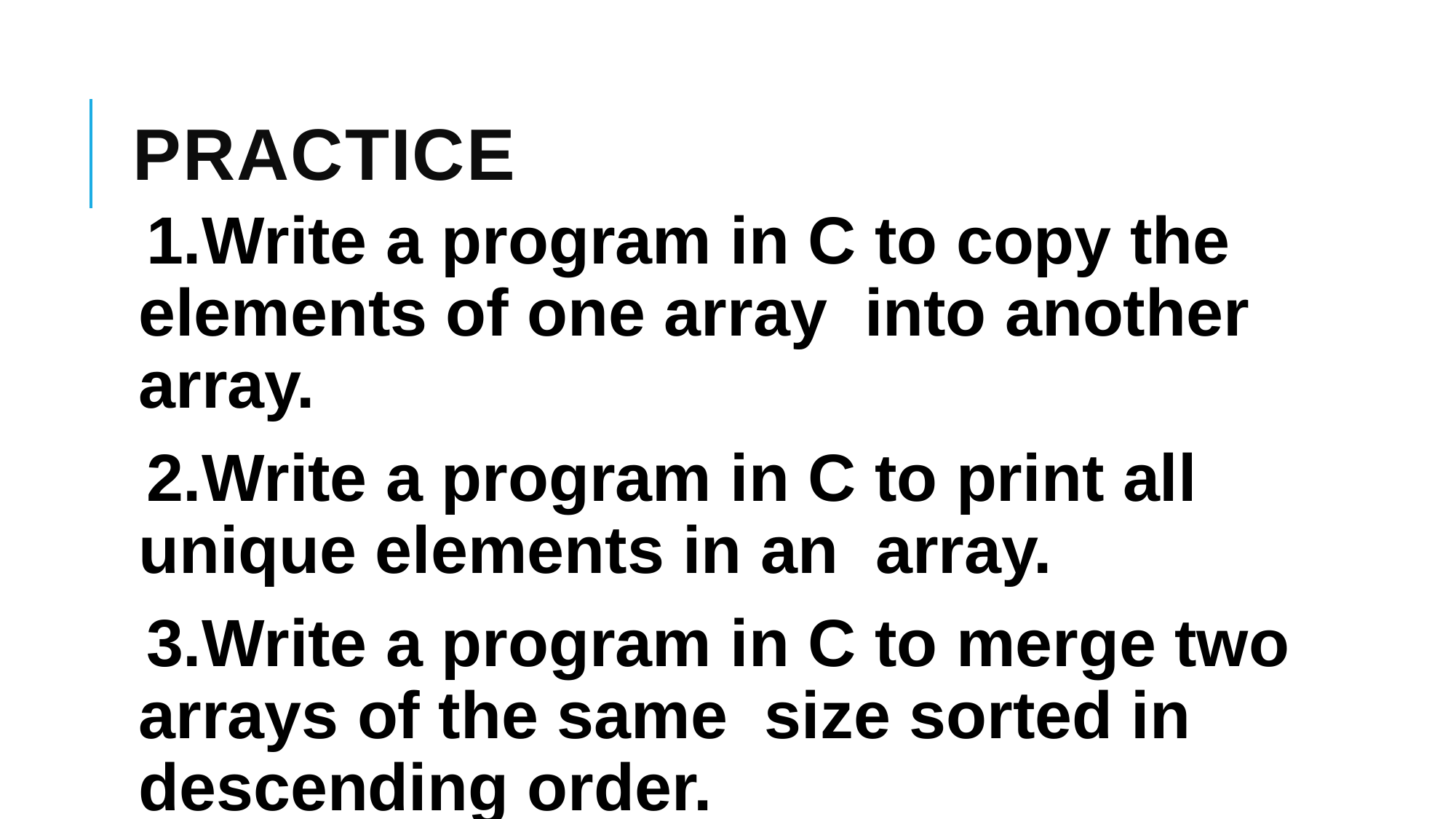

# Practice
1.Write a program in C to copy the elements of one array  into another array.
2.Write a program in C to print all unique elements in an  array.
3.Write a program in C to merge two arrays of the same  size sorted in descending order.